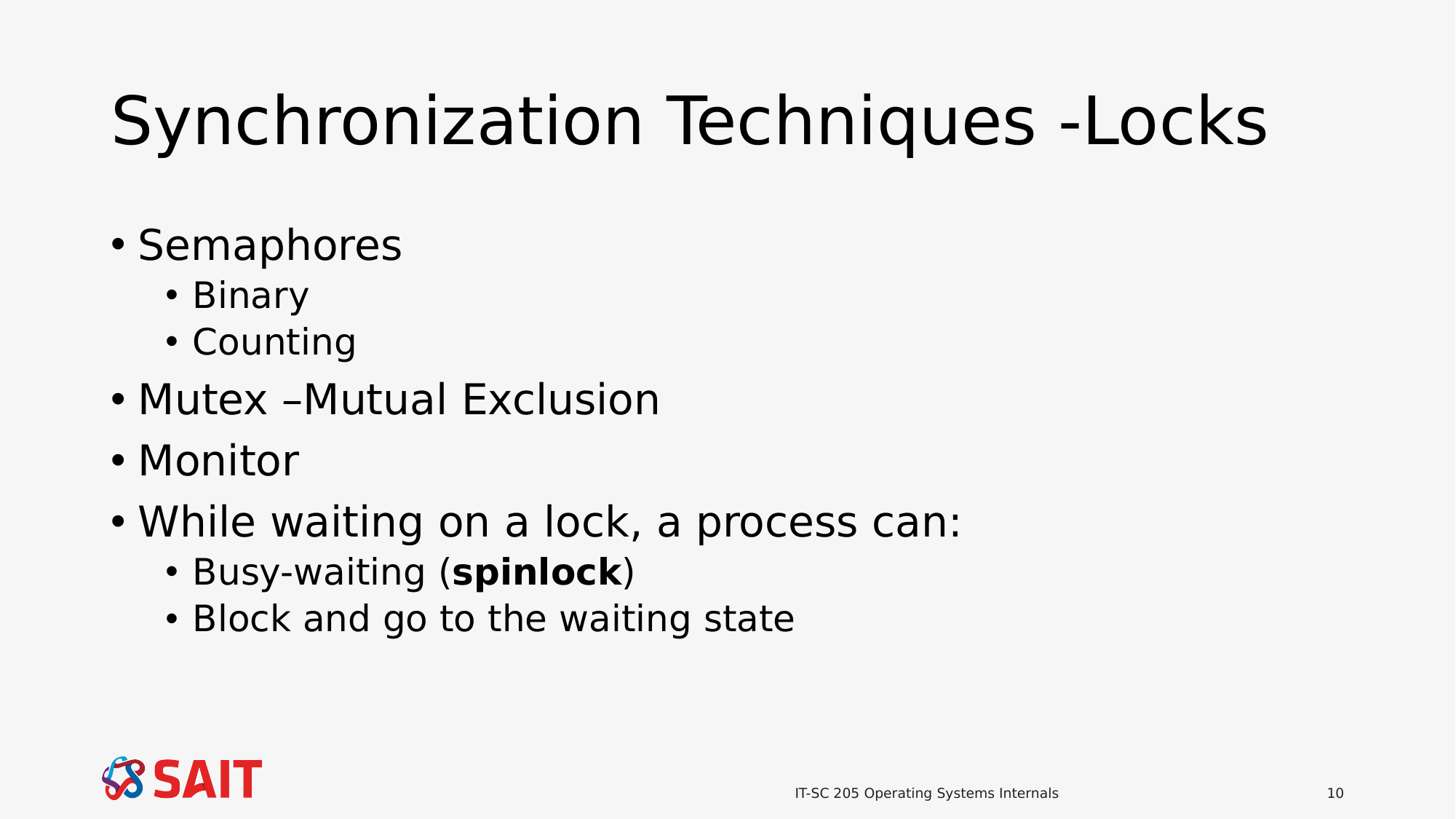

# Synchronization Techniques -Locks
Semaphores
Binary
Counting
Mutex –Mutual Exclusion
Monitor
While waiting on a lock, a process can:
Busy-waiting (spinlock)
Block and go to the waiting state
IT-SC 205 Operating Systems Internals
10